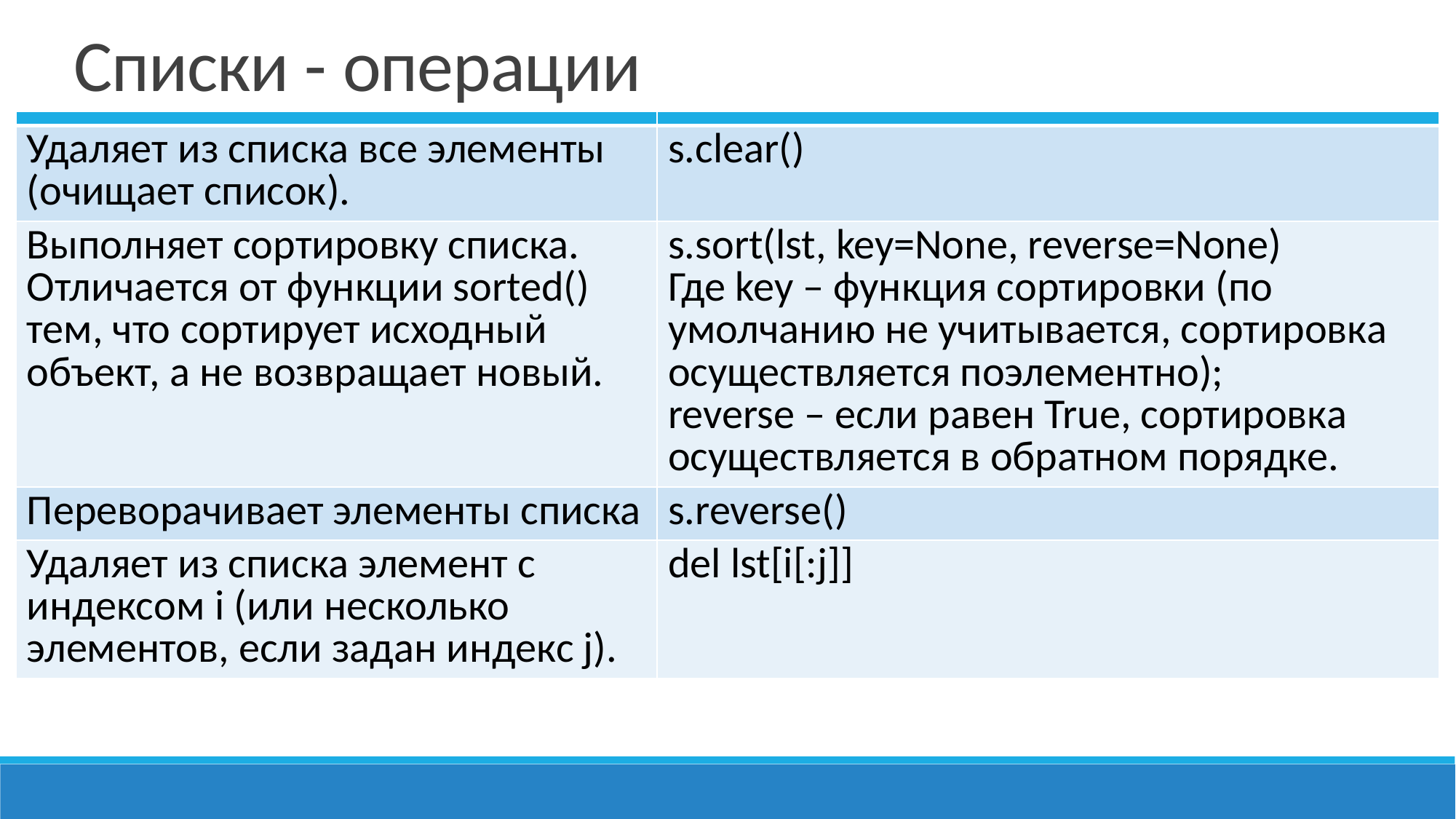

# Списки - операции
|  |  |
| --- | --- |
| Удаляет из списка все элементы (очищает список). | s.clear() |
| Выполняет сортировку списка. Отличается от функции sorted() тем, что сортирует исходный объект, а не возвращает новый. | s.sort(lst, key=None, reverse=None) Где key – функция сортировки (по умолчанию не учитывается, сортировка осуществляется поэлементно); reverse – если равен True, сортировка осуществляется в обратном порядке. |
| Переворачивает элементы списка | s.reverse() |
| Удаляет из списка элемент с индексом i (или несколько элементов, если задан индекс j). | del lst[i[:j]] |